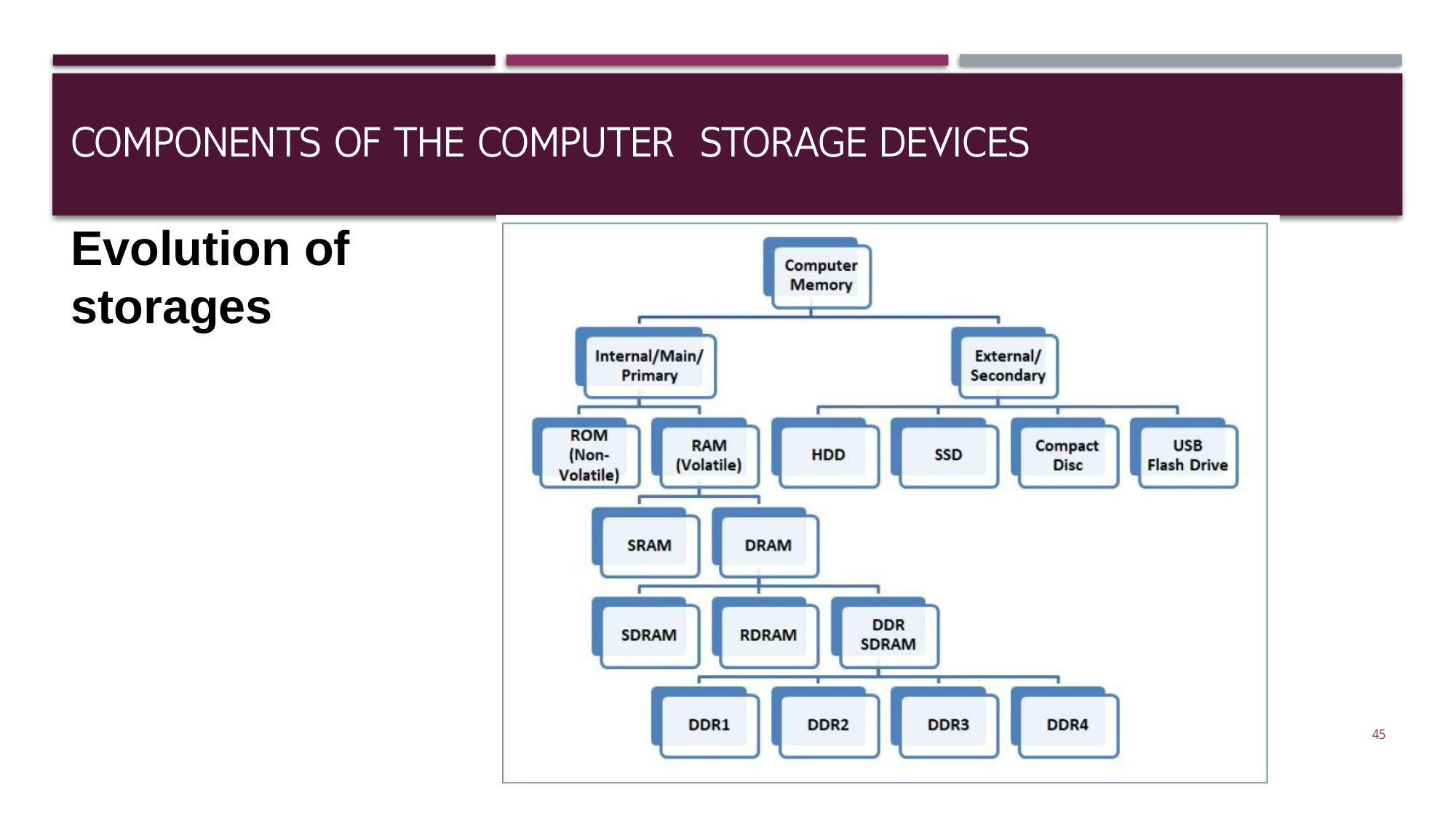

# Components of the Computer  Storage Devices
Evolution of storages

45